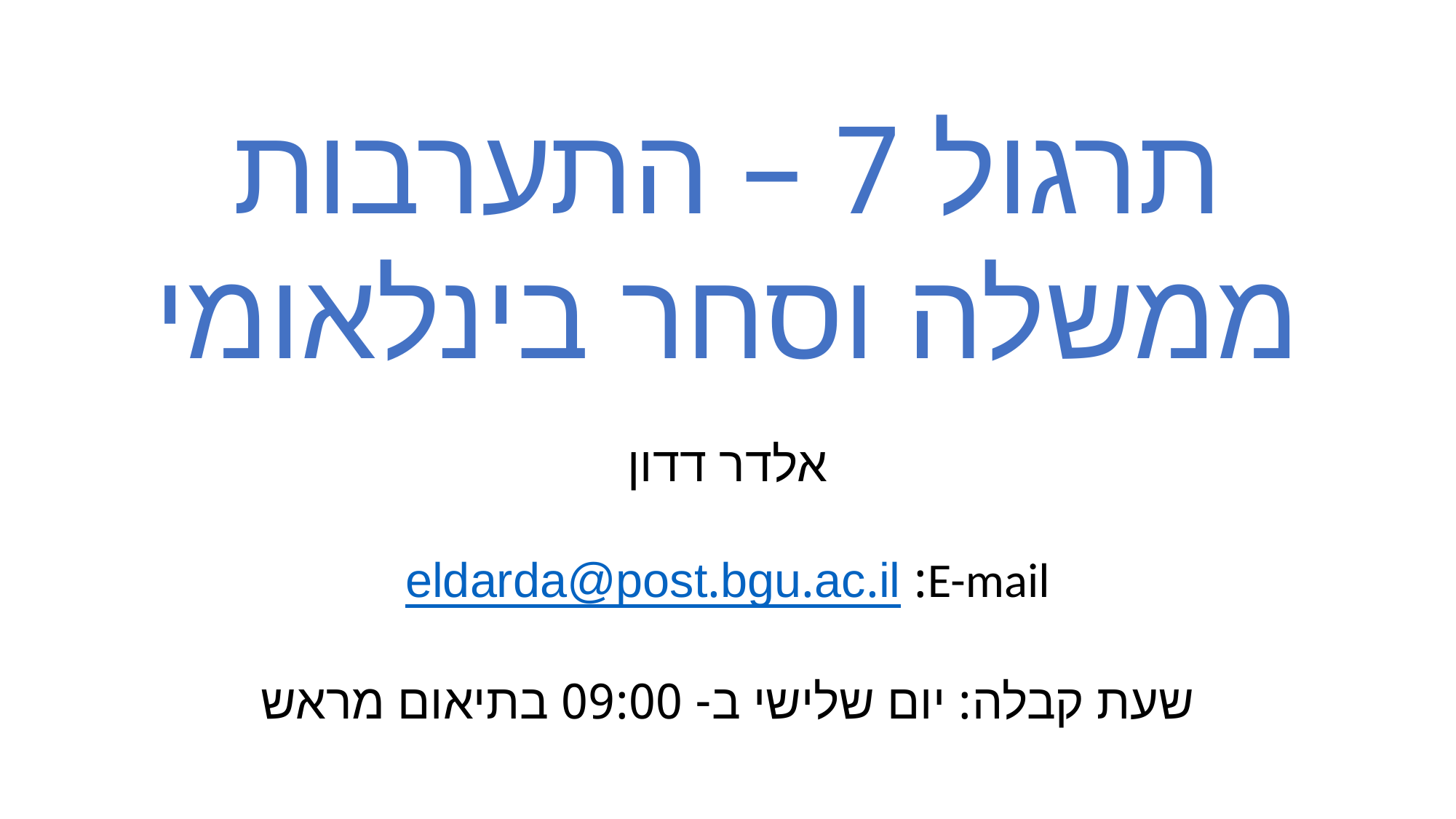

תרגול 7 – התערבות ממשלה וסחר בינלאומי
אלדר דדון

E-mail: eldarda@post.bgu.ac.il

שעת קבלה: יום שלישי ב- 09:00 בתיאום מראש